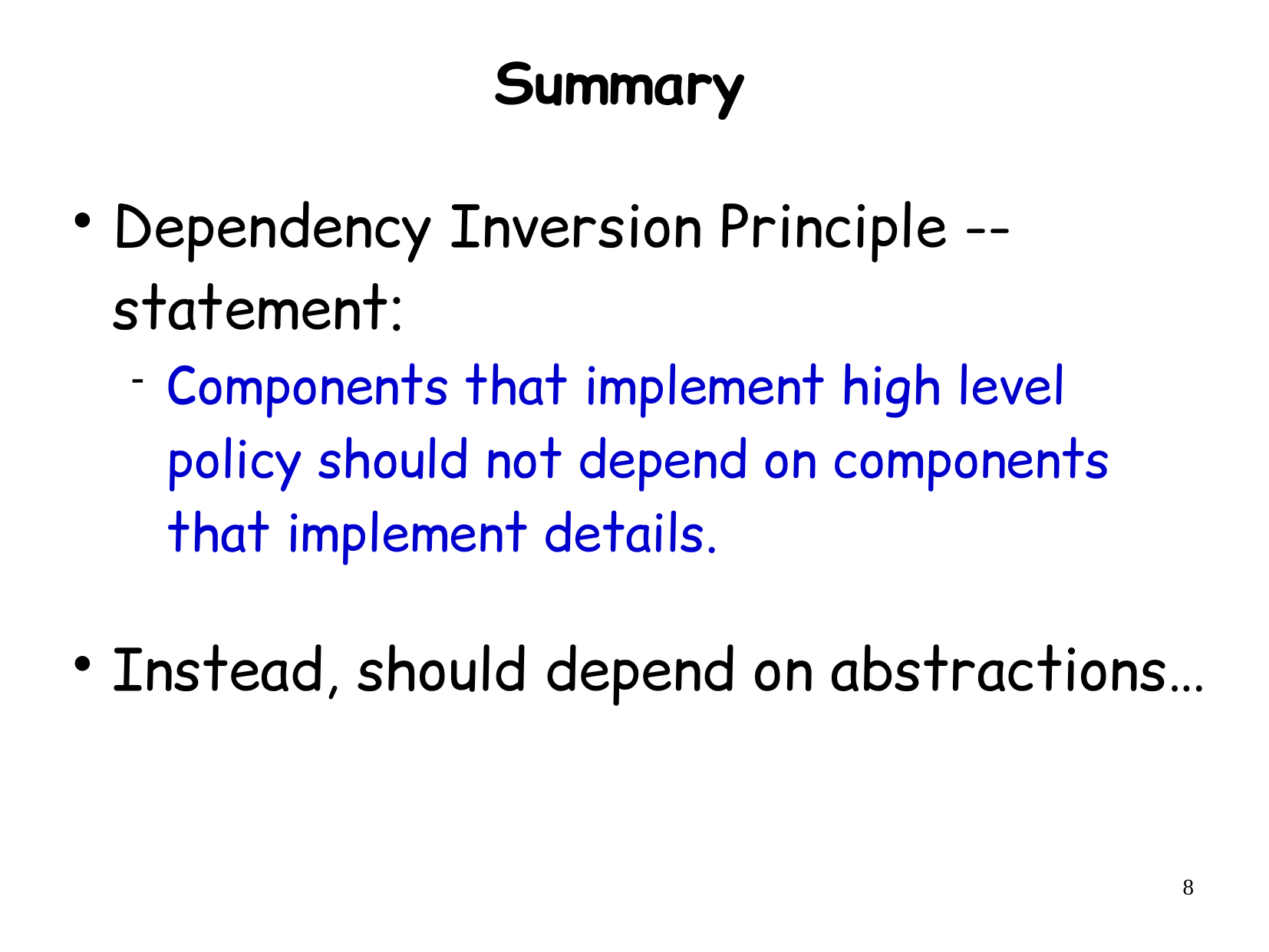

Summary
Dependency Inversion Principle -- statement:
Components that implement high level policy should not depend on components that implement details.
Instead, should depend on abstractions…